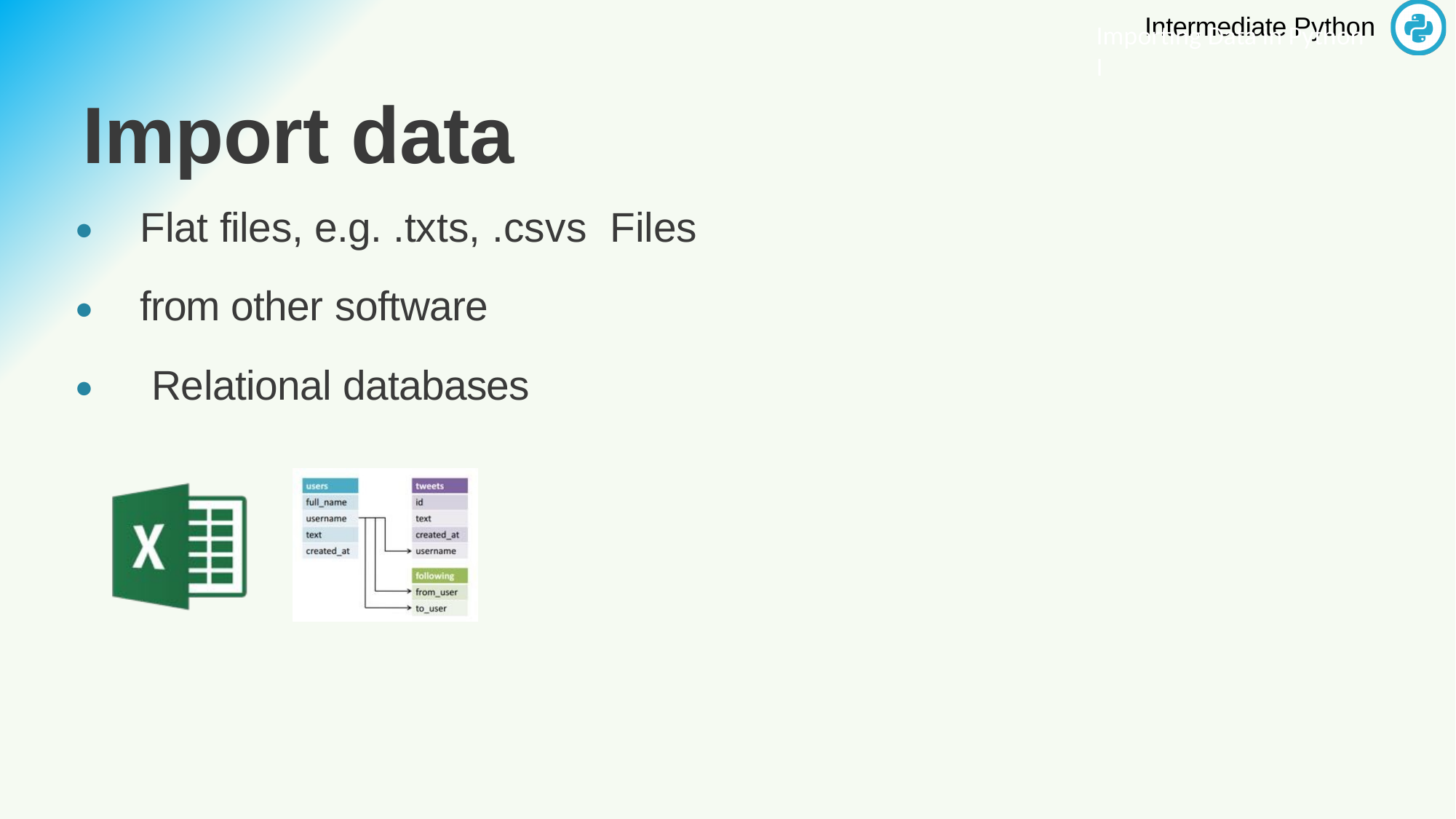

Importing Data in Python I
# Import data
Flat files, e.g. .txts, .csvs  Files from other software
 Relational databases
●
●
●